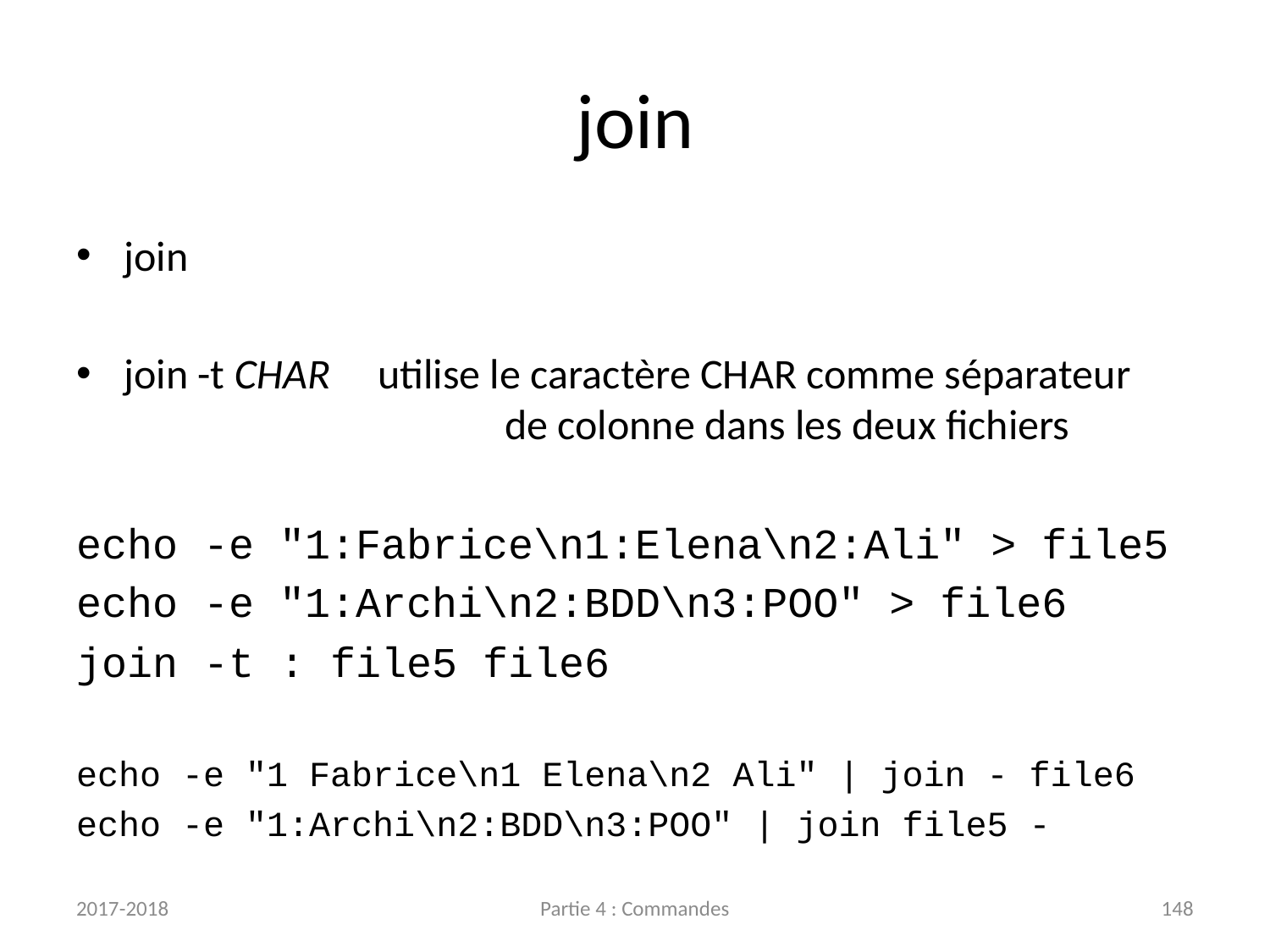

# join
join

join -t CHAR	utilise le caractère CHAR comme séparateur
			de colonne dans les deux fichiers

echo -e "1:Fabrice\n1:Elena\n2:Ali" > file5
echo -e "1:Archi\n2:BDD\n3:POO" > file6
join -t : file5 file6

echo -e "1 Fabrice\n1 Elena\n2 Ali" | join - file6
echo -e "1:Archi\n2:BDD\n3:POO" | join file5 -

2017-2018
Partie 4 : Commandes
148